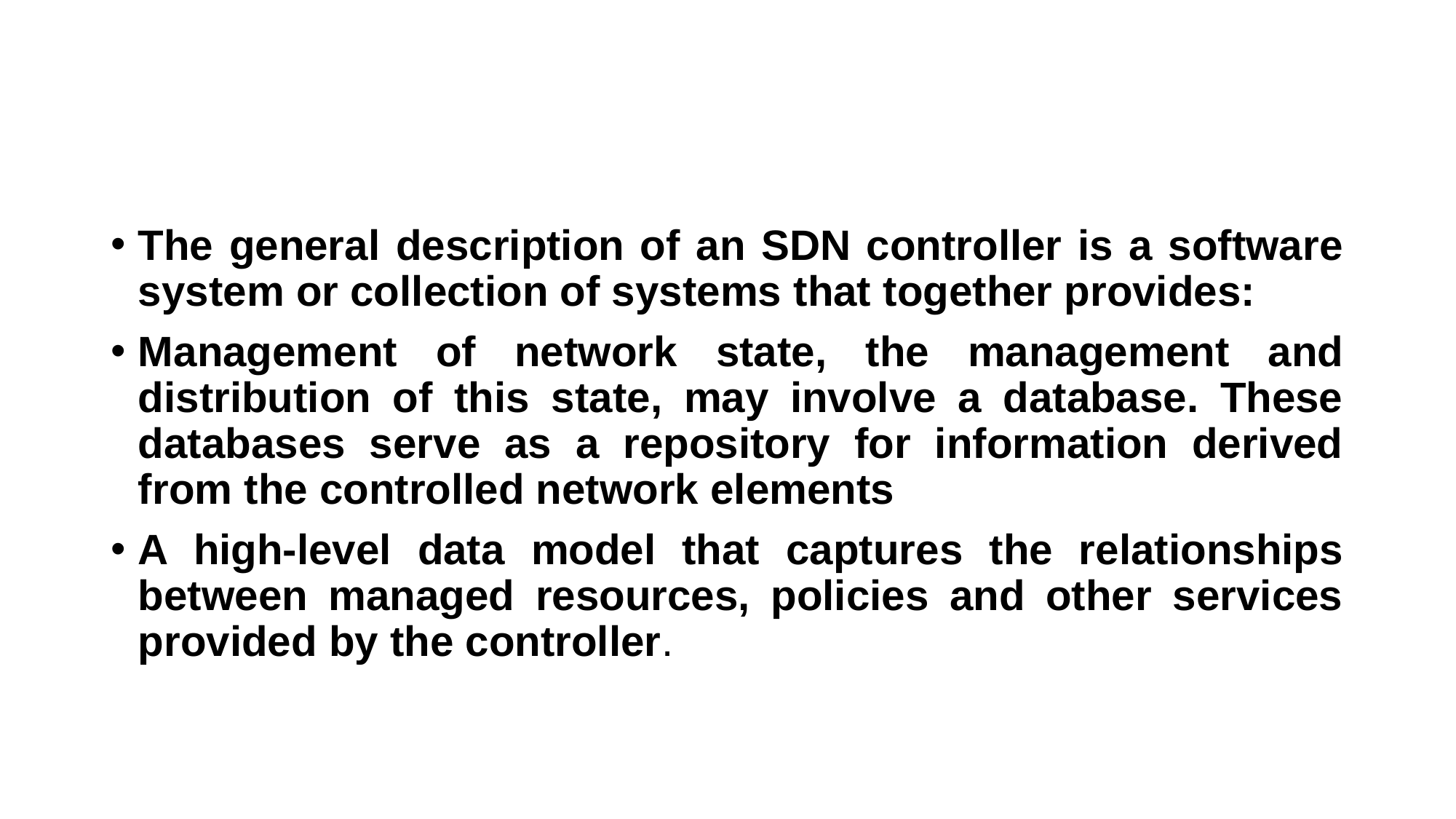

#
The general description of an SDN controller is a software system or collection of systems that together provides:
Management of network state, the management and distribution of this state, may involve a database. These databases serve as a repository for information derived from the controlled network elements
A high-level data model that captures the relationships between managed resources, policies and other services provided by the controller.